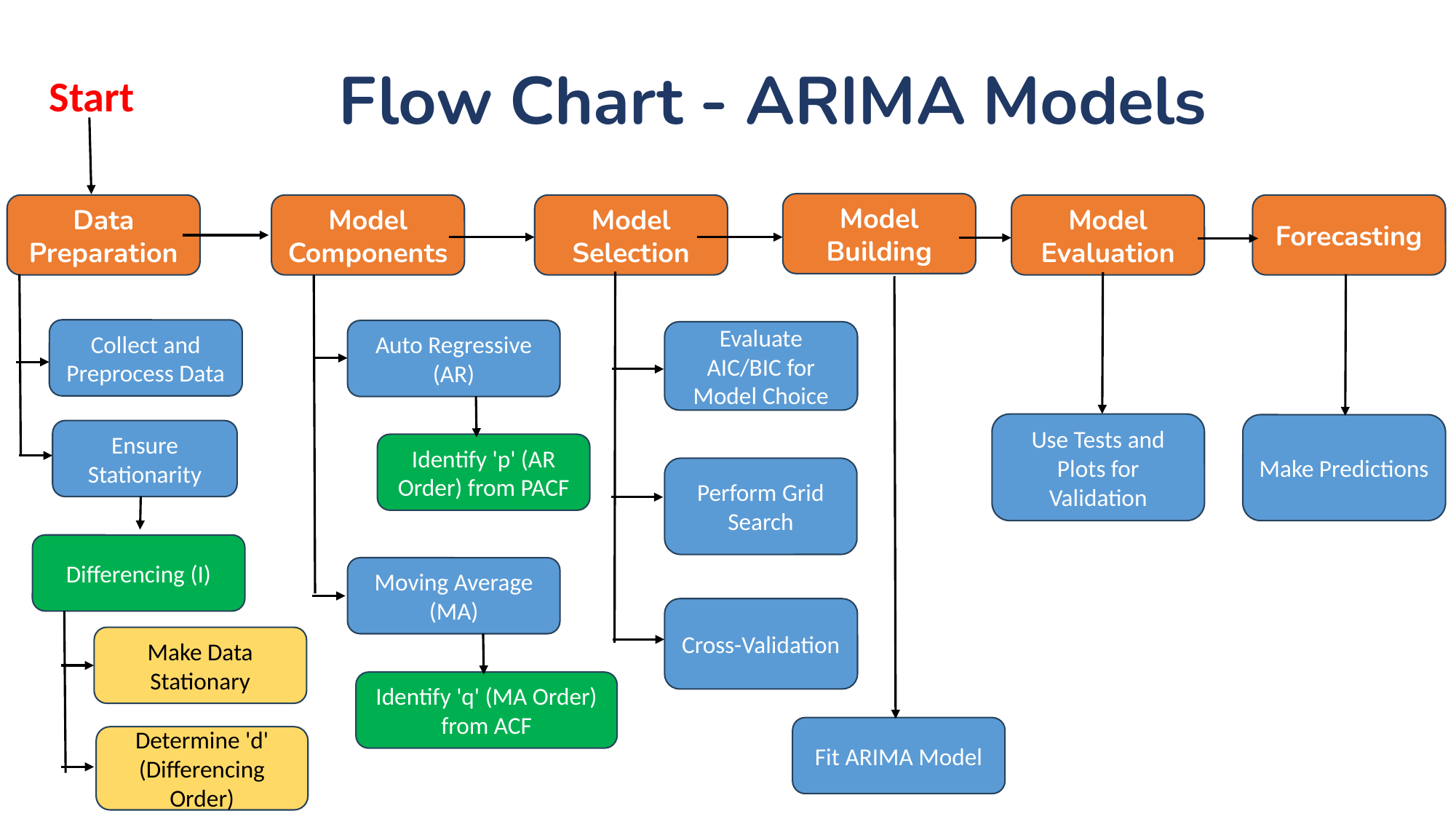

Start
Flow Chart - ARIMA Models
Model Building
Forecasting
Data Preparation
Model Components
Model Selection
Model Evaluation
Collect and Preprocess Data
Auto Regressive (AR)
Evaluate AIC/BIC for Model Choice
Use Tests and Plots for Validation
Make Predictions
Ensure Stationarity
Identify 'p' (AR Order) from PACF
Perform Grid Search
Differencing (I)
Moving Average (MA)
Cross-Validation
Make Data Stationary
Identify 'q' (MA Order) from ACF
Fit ARIMA Model
Determine 'd' (Differencing Order)